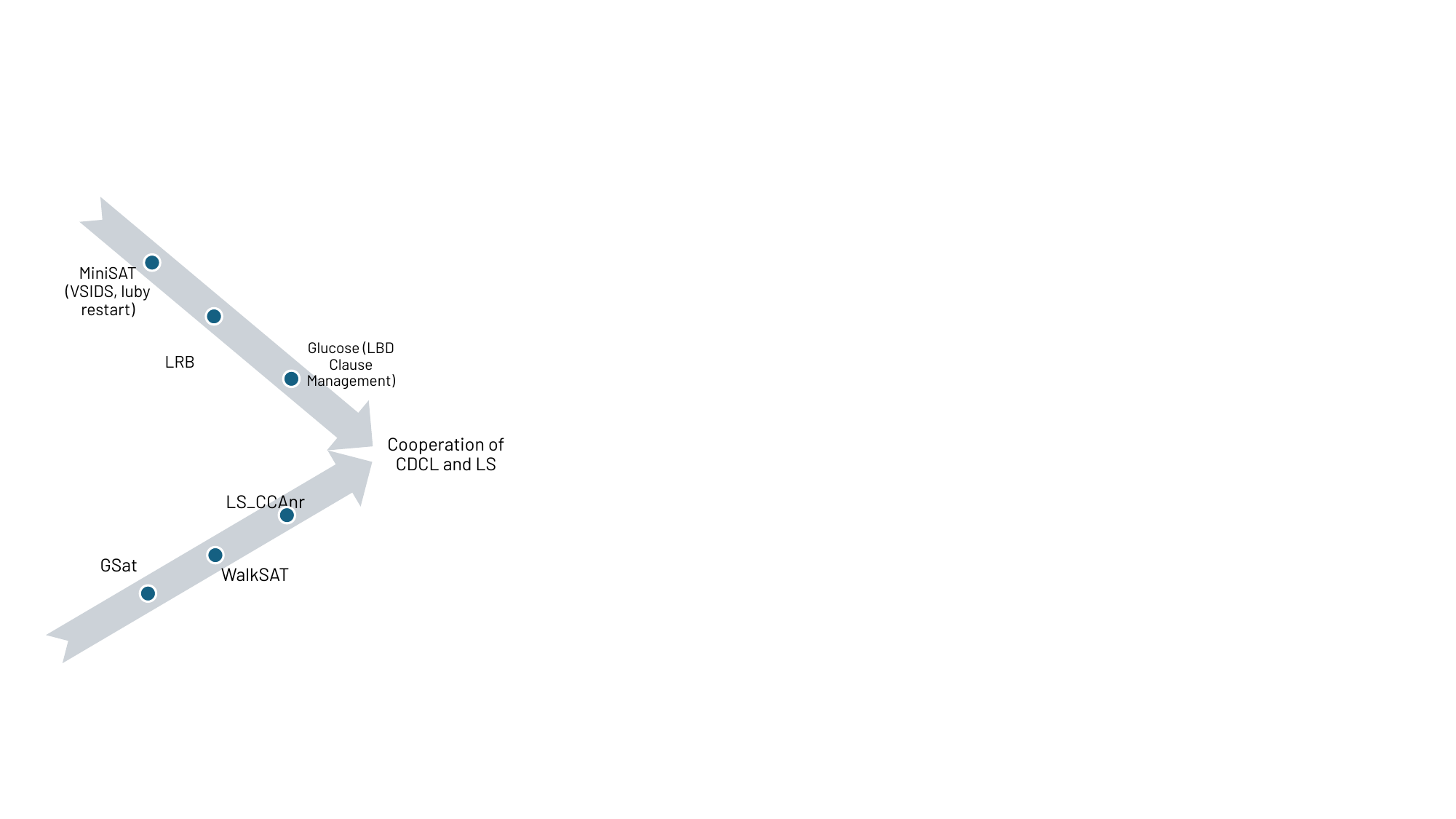

MiniSAT (VSIDS, luby restart)
LRB
Glucose (LBD Clause Management)
Cooperation of CDCL and LS

GSat
WalkSAT
LS_CCAnr